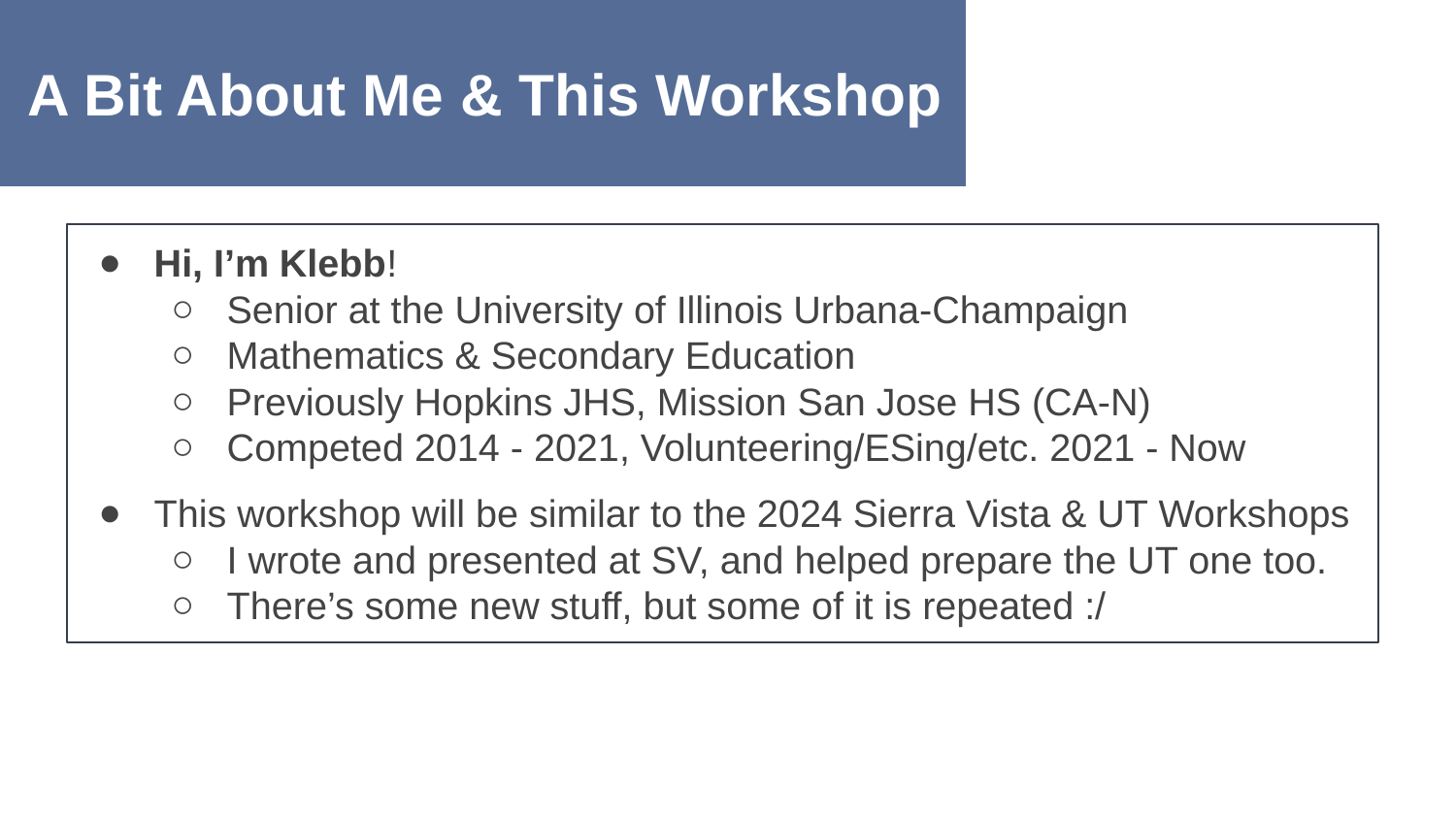

A Bit About Me & This Workshop
Hi, I’m Klebb!
Senior at the University of Illinois Urbana-Champaign
Mathematics & Secondary Education
Previously Hopkins JHS, Mission San Jose HS (CA-N)
Competed 2014 - 2021, Volunteering/ESing/etc. 2021 - Now
This workshop will be similar to the 2024 Sierra Vista & UT Workshops
I wrote and presented at SV, and helped prepare the UT one too.
There’s some new stuff, but some of it is repeated :/